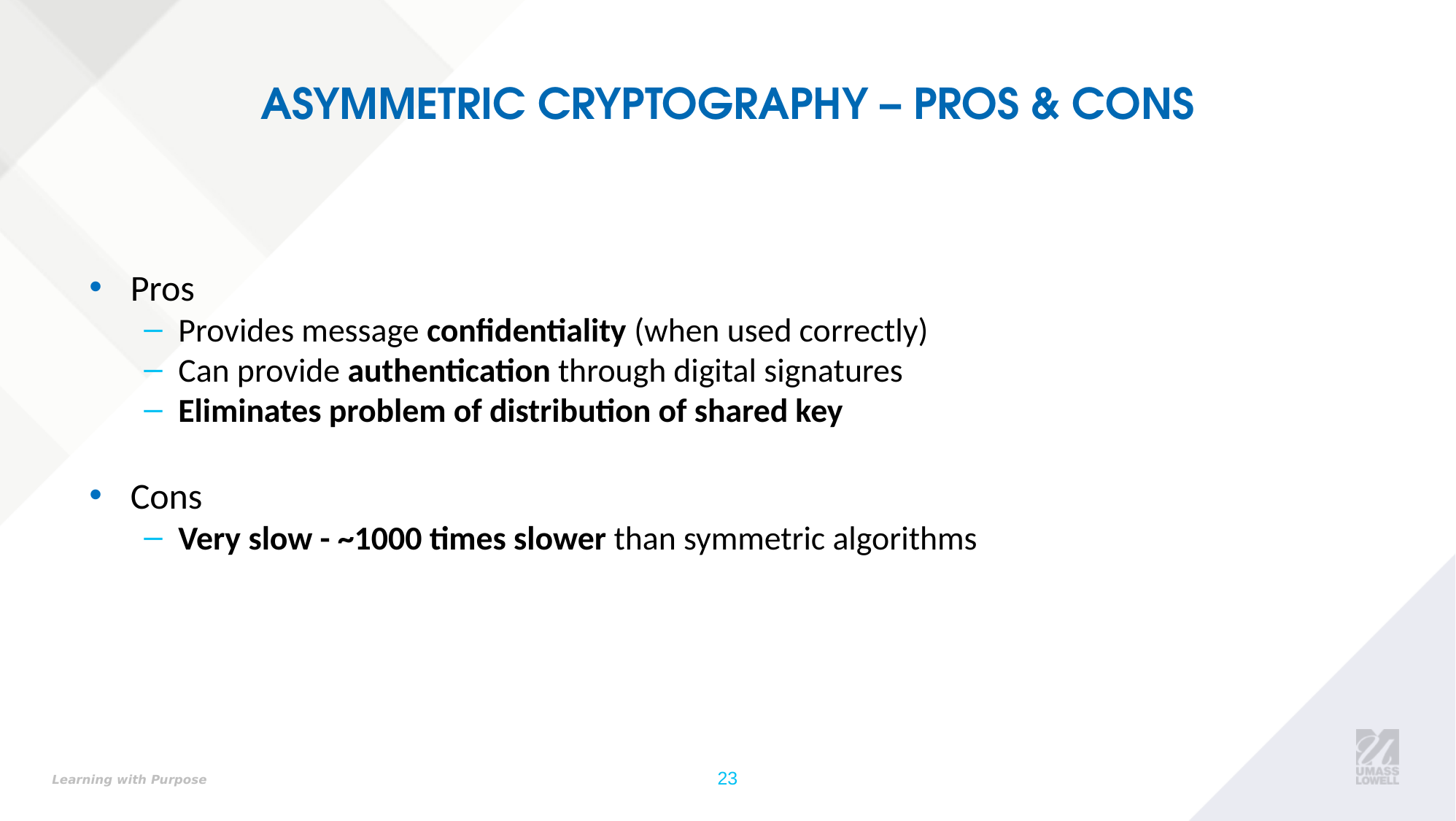

ASYMMETRIC CRYPTOGRAPHY – PROS & CONS
Pros
Provides message confidentiality (when used correctly)
Can provide authentication through digital signatures
Eliminates problem of distribution of shared key

Cons
Very slow - ~1000 times slower than symmetric algorithms
23